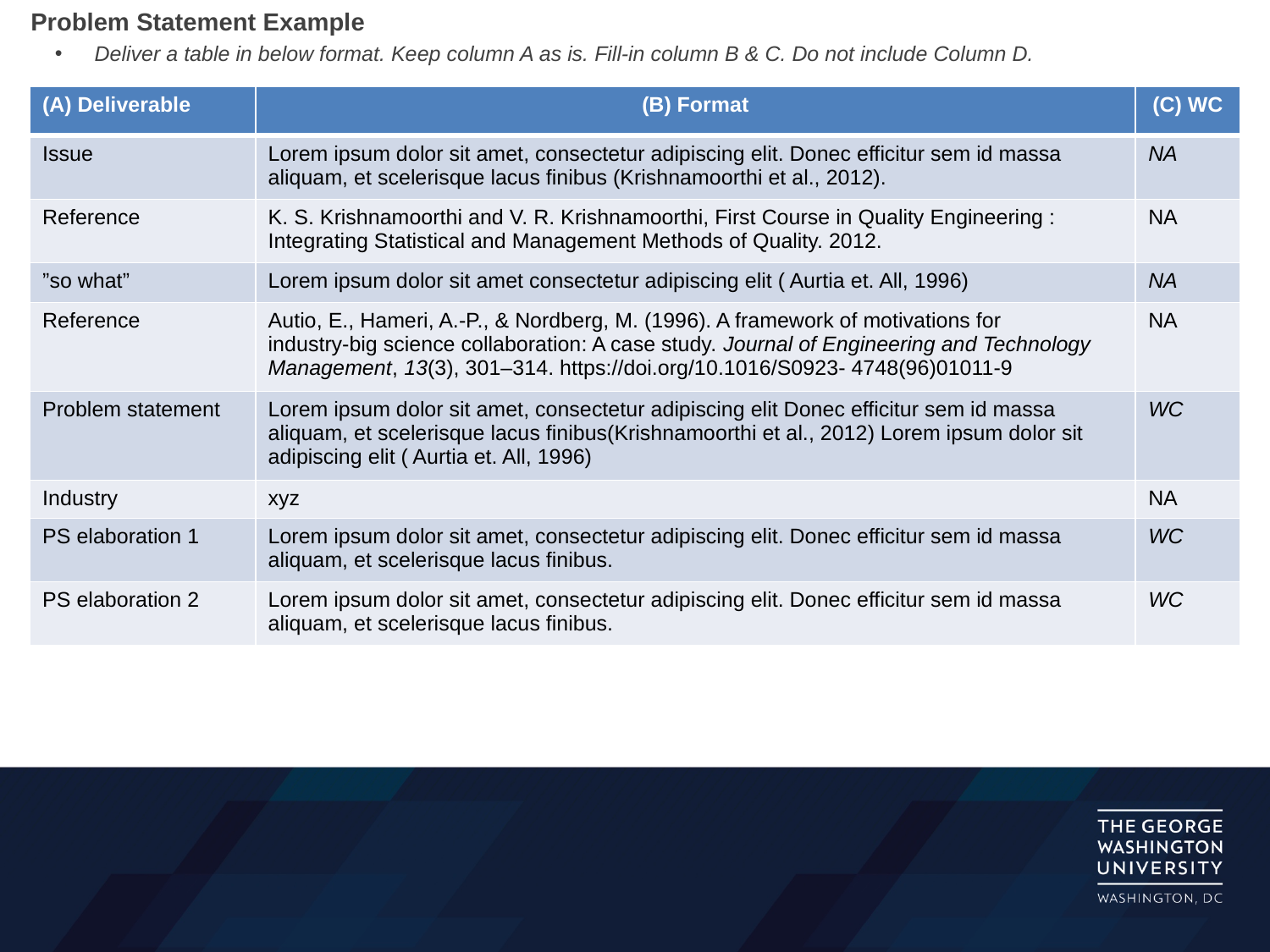

# Problem Statement Example
Deliver a table in below format. Keep column A as is. Fill-in column B & C. Do not include Column D.
| (A) Deliverable | (B) Format | (C) WC |
| --- | --- | --- |
| Issue | Lorem ipsum dolor sit amet, consectetur adipiscing elit. Donec efficitur sem id massa aliquam, et scelerisque lacus finibus (Krishnamoorthi et al., 2012). | NA |
| Reference | K. S. Krishnamoorthi and V. R. Krishnamoorthi, First Course in Quality Engineering : Integrating Statistical and Management Methods of Quality. 2012. | NA |
| ”so what” | Lorem ipsum dolor sit amet consectetur adipiscing elit ( Aurtia et. All, 1996) | NA |
| Reference | Autio, E., Hameri, A.-P., & Nordberg, M. (1996). A framework of motivations for industry-big science collaboration: A case study. Journal of Engineering and Technology Management, 13(3), 301–314. https://doi.org/10.1016/S0923- 4748(96)01011-9 | NA |
| Problem statement | Lorem ipsum dolor sit amet, consectetur adipiscing elit Donec efficitur sem id massa aliquam, et scelerisque lacus finibus(Krishnamoorthi et al., 2012) Lorem ipsum dolor sit adipiscing elit ( Aurtia et. All, 1996) | WC |
| Industry | xyz | NA |
| PS elaboration 1 | Lorem ipsum dolor sit amet, consectetur adipiscing elit. Donec efficitur sem id massa aliquam, et scelerisque lacus finibus. | WC |
| PS elaboration 2 | Lorem ipsum dolor sit amet, consectetur adipiscing elit. Donec efficitur sem id massa aliquam, et scelerisque lacus finibus. | WC |